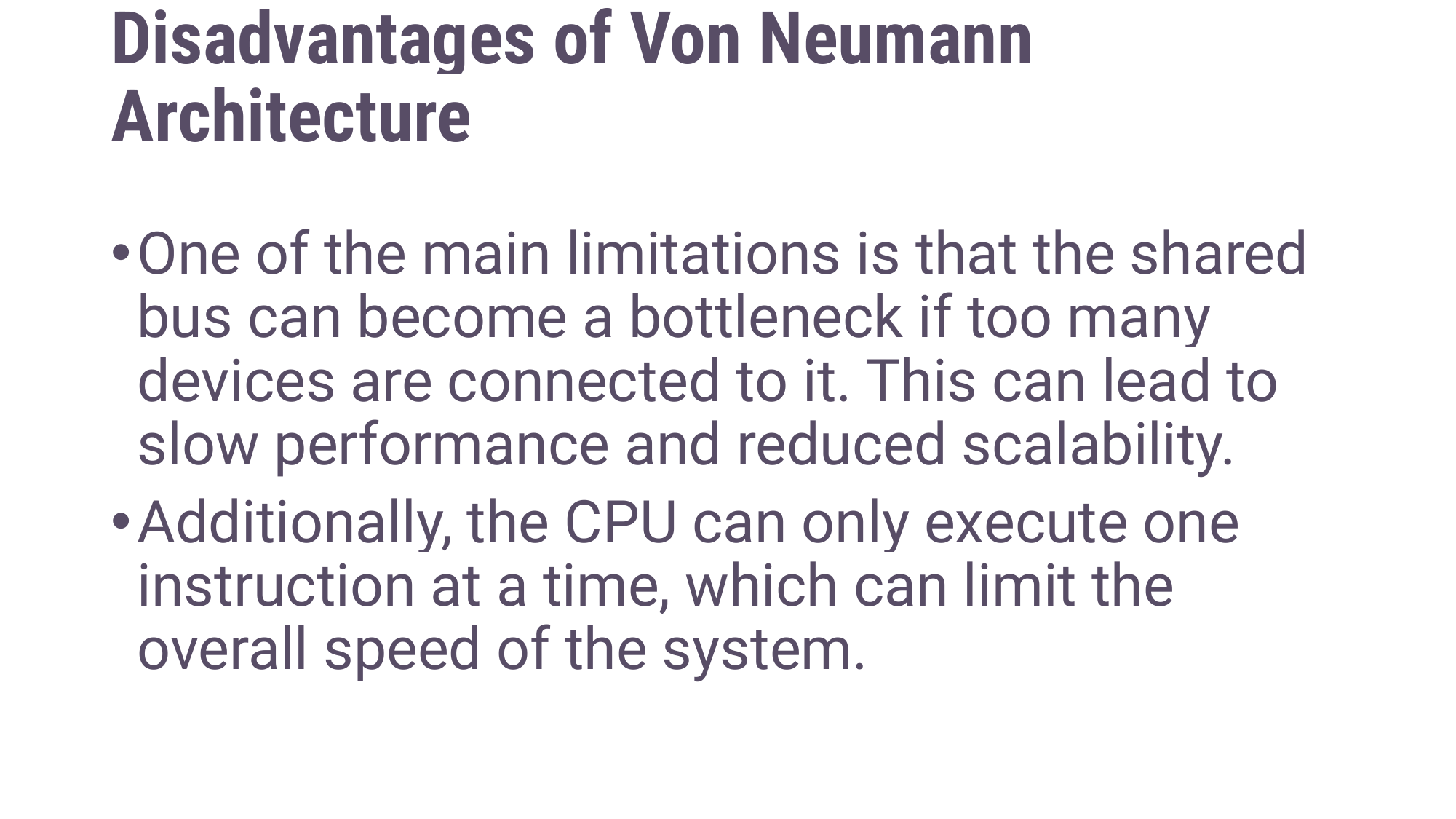

# Disadvantages of Von Neumann Architecture
One of the main limitations is that the shared bus can become a bottleneck if too many devices are connected to it. This can lead to slow performance and reduced scalability.
Additionally, the CPU can only execute one instruction at a time, which can limit the overall speed of the system.